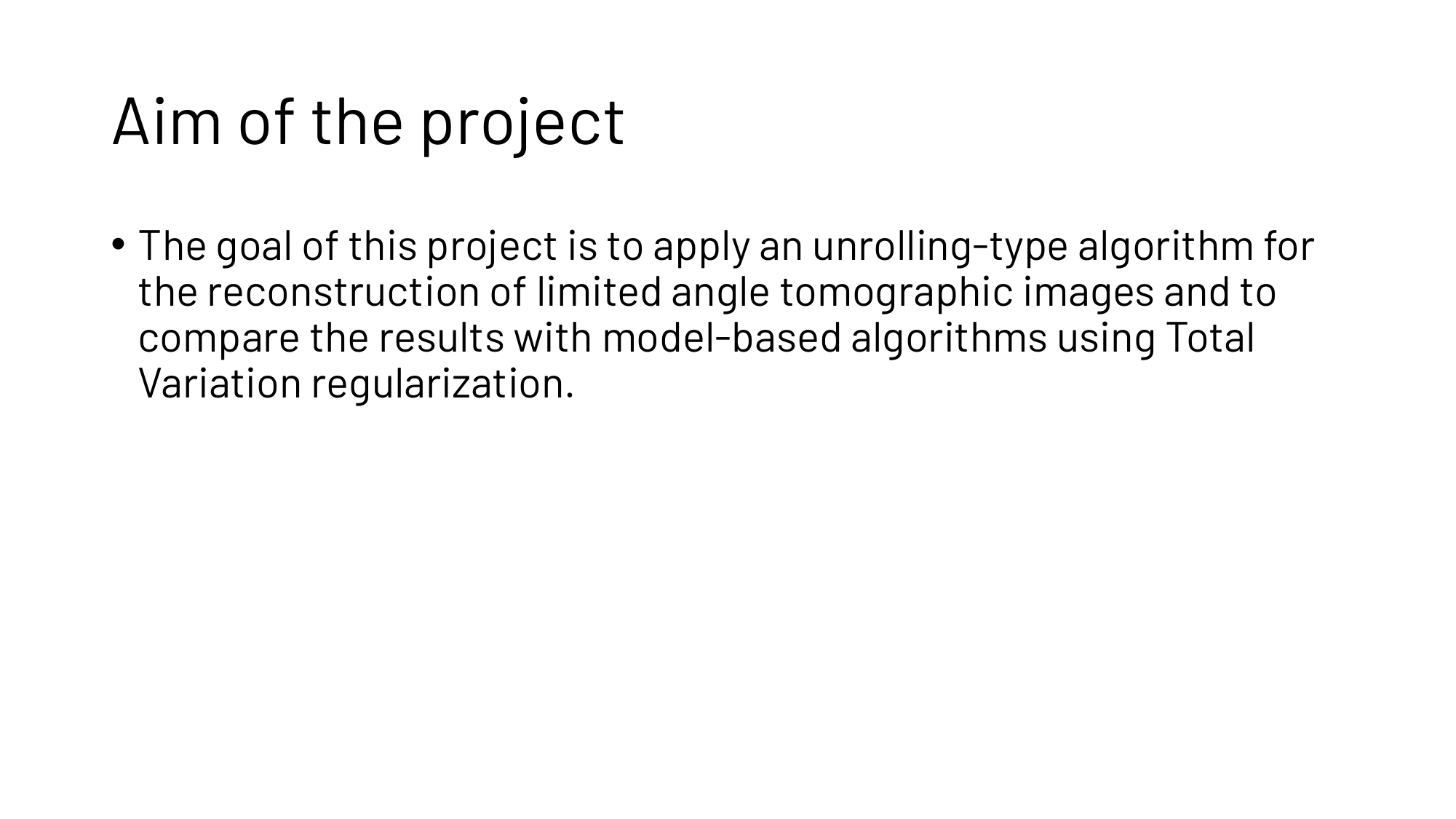

# Aim of the project
The goal of this project is to apply an unrolling-type algorithm for the reconstruction of limited angle tomographic images and to compare the results with model-based algorithms using Total Variation regularization.